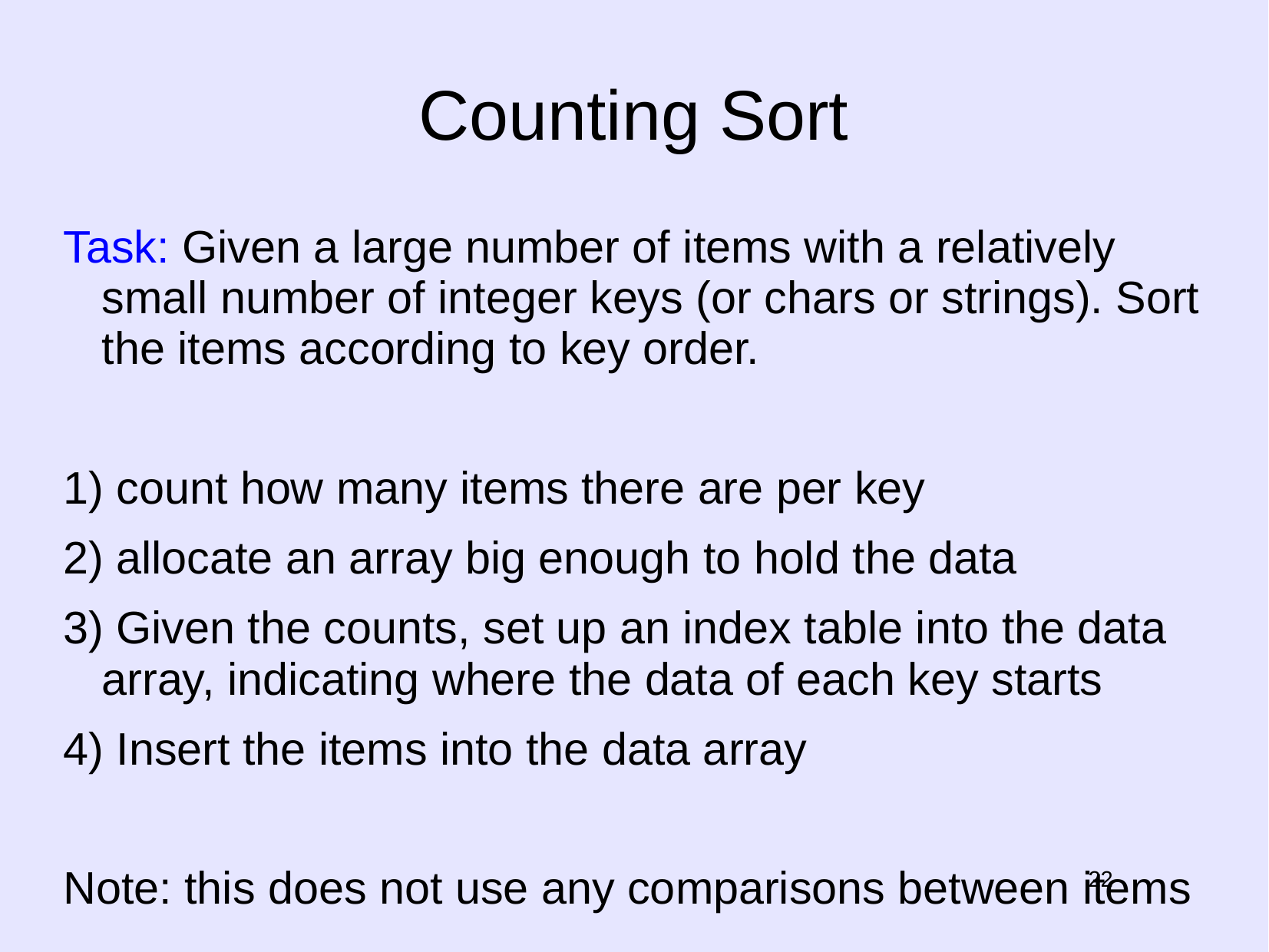

# Counting Sort
Task: Given a large number of items with a relatively small number of integer keys (or chars or strings). Sort the items according to key order.

1) count how many items there are per key
2) allocate an array big enough to hold the data
3) Given the counts, set up an index table into the data array, indicating where the data of each key starts
4) Insert the items into the data array

Note: this does not use any comparisons between items
22